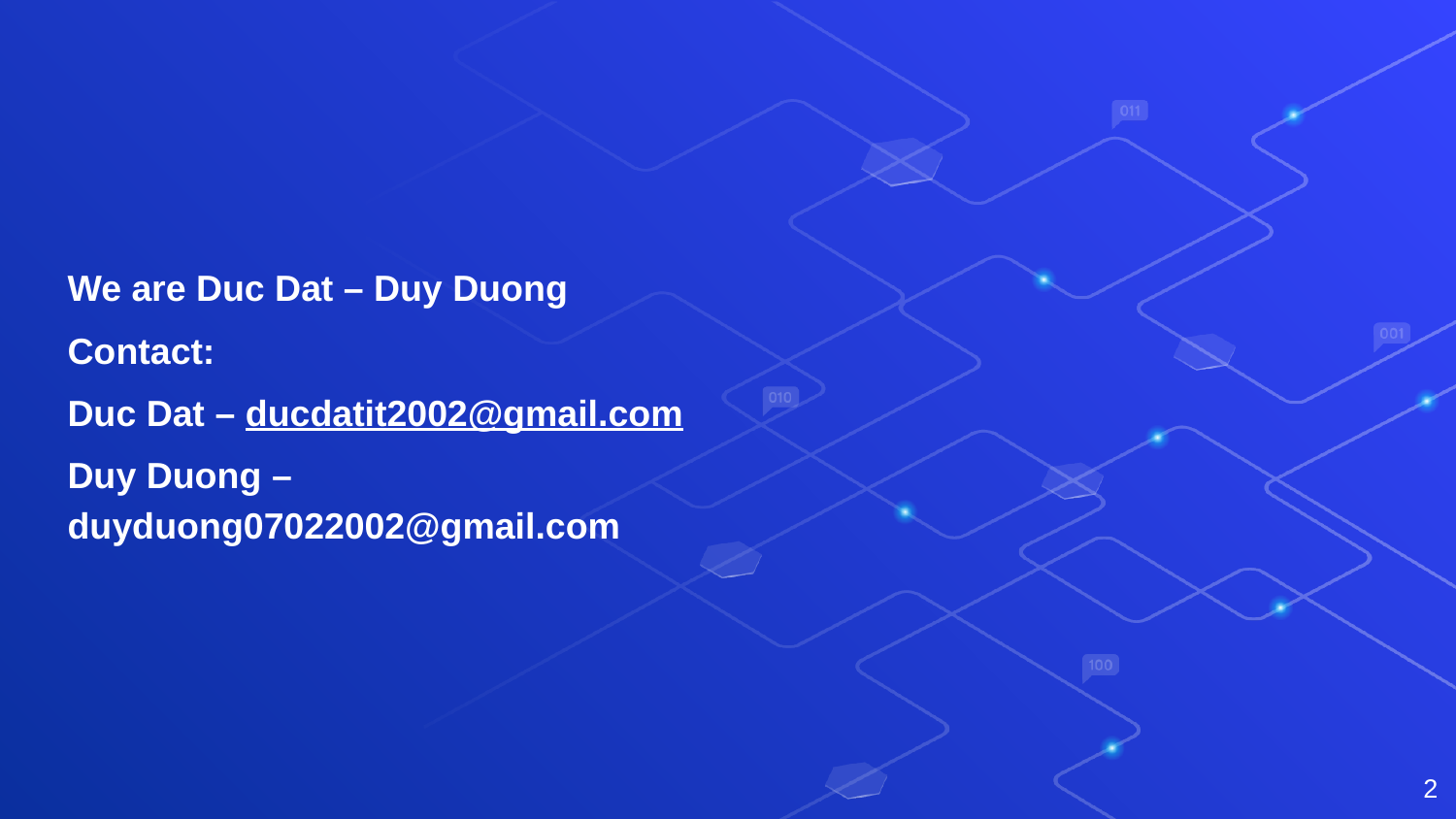

We are Duc Dat – Duy Duong
Contact:
Duc Dat – ducdatit2002@gmail.com
Duy Duong – duyduong07022002@gmail.com
2